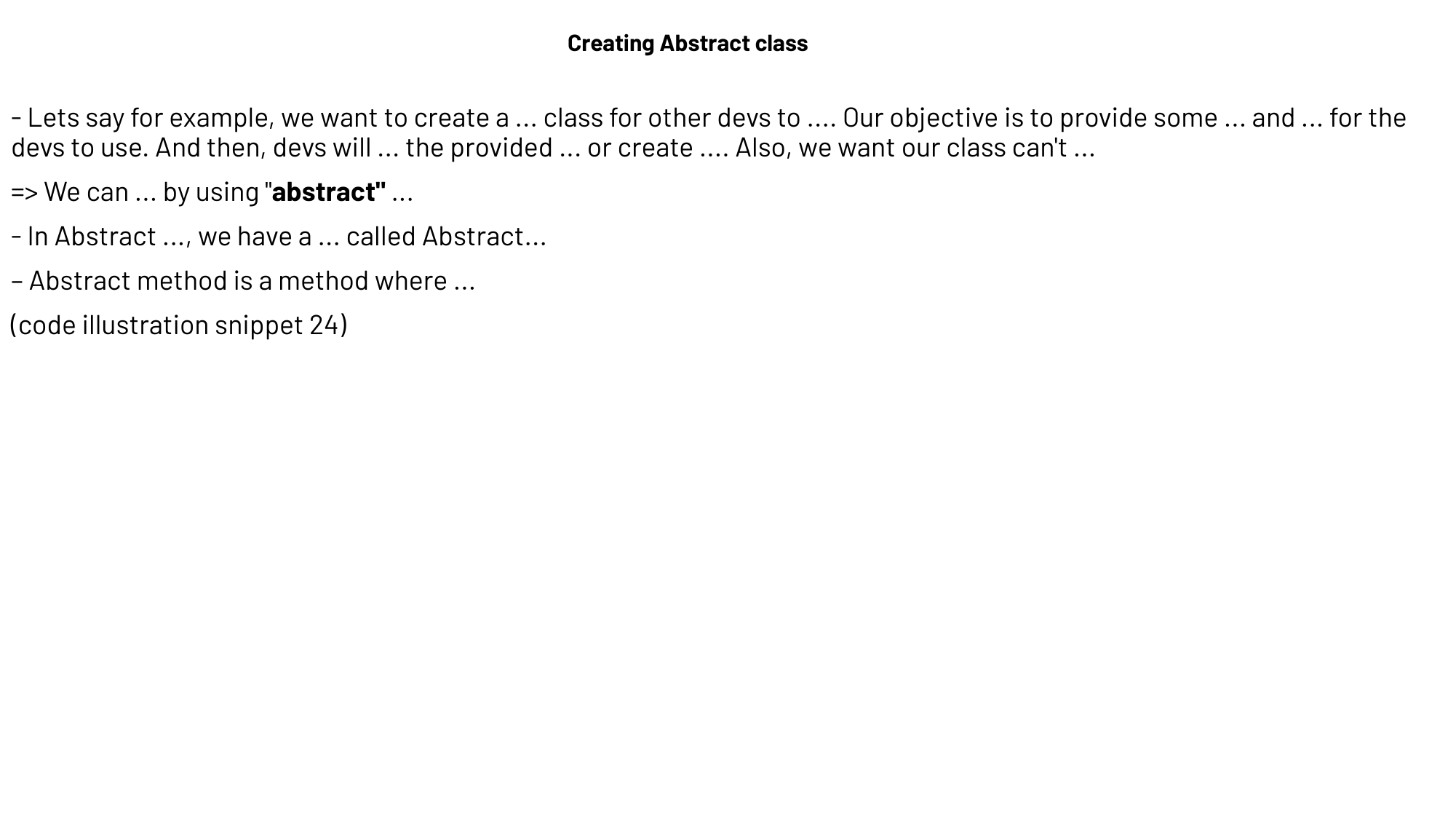

Creating Abstract class
- Lets say for example, we want to create a ... class for other devs to .... Our objective is to provide some ... and ... for the devs to use. And then, devs will ... the provided ... or create .... Also, we want our class can't ...
=> We can ... by using "abstract" ...
- In Abstract ..., we have a ... called Abstract...
– Abstract method is a method where ...
(code illustration snippet 24)